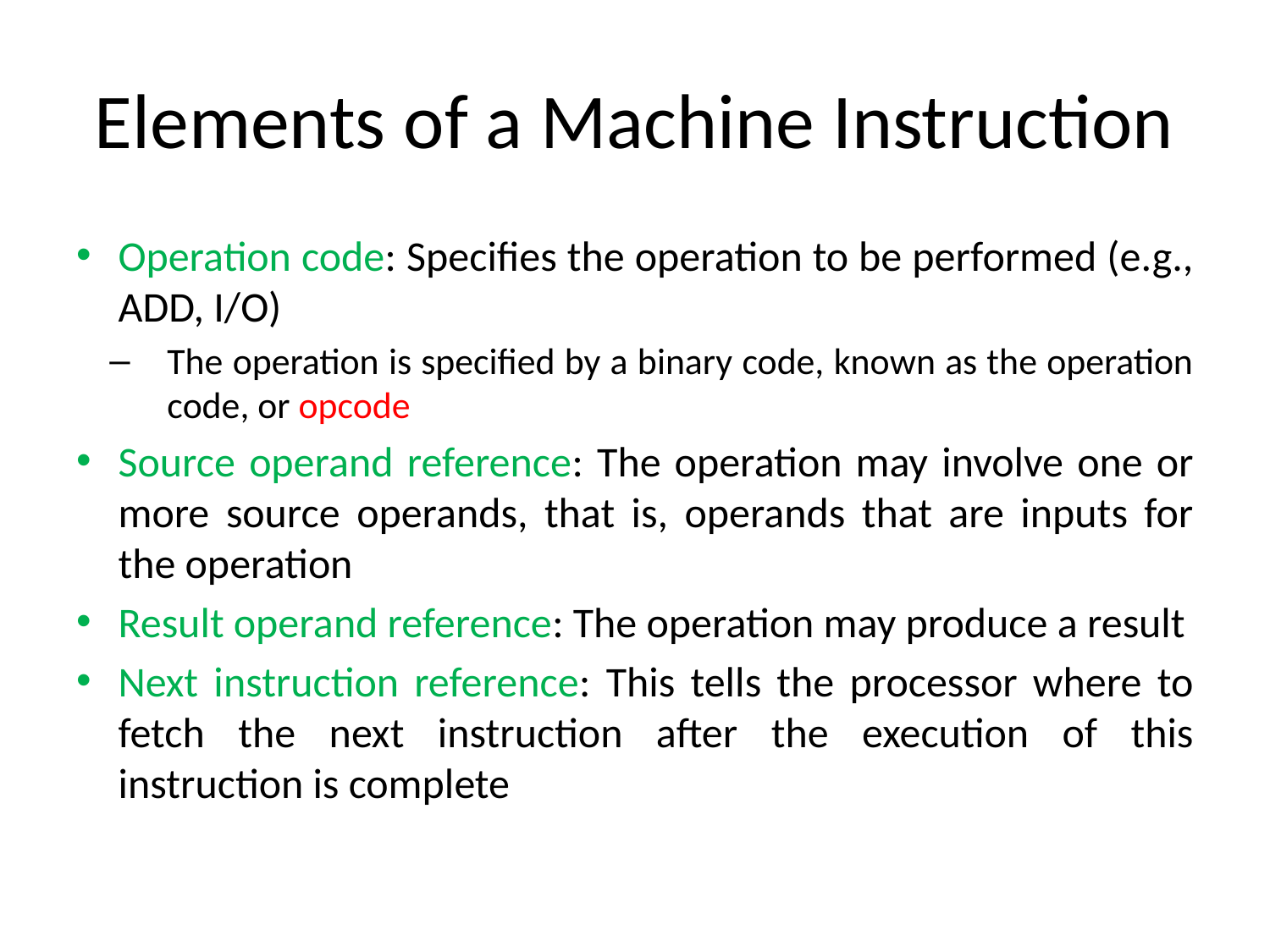

# Elements of a Machine Instruction
Operation code: Specifies the operation to be performed (e.g., ADD, I/O)
The operation is specified by a binary code, known as the operation code, or opcode
Source operand reference: The operation may involve one or more source operands, that is, operands that are inputs for the operation
Result operand reference: The operation may produce a result
Next instruction reference: This tells the processor where to fetch the next instruction after the execution of this instruction is complete